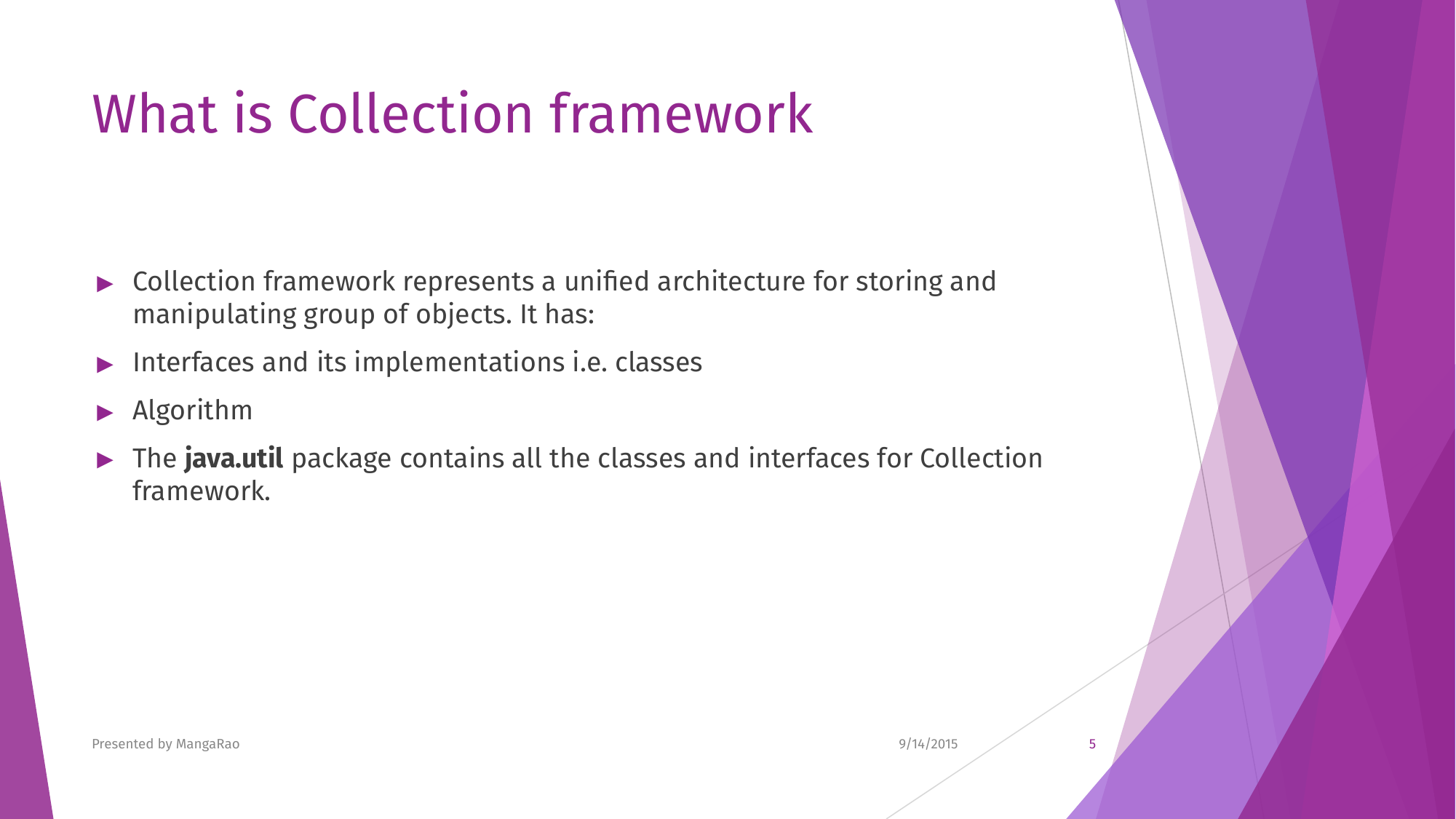

# What is Collection framework
Collection framework represents a unified architecture for storing and manipulating group of objects. It has:
Interfaces and its implementations i.e. classes
Algorithm
The java.util package contains all the classes and interfaces for Collection framework.
Presented by MangaRao
9/14/2015
5